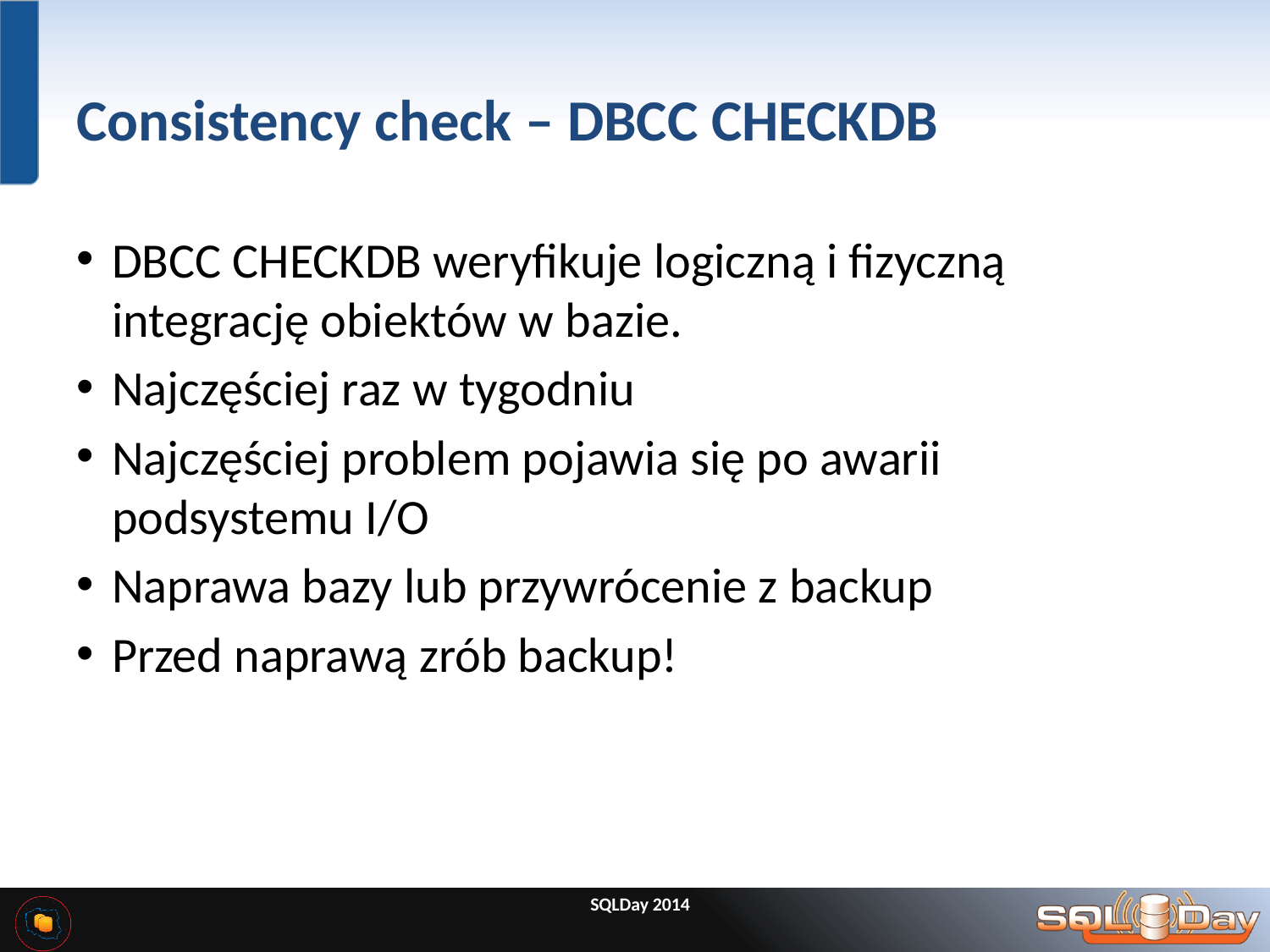

# Consistency check – DBCC CHECKDB
DBCC CHECKDB weryfikuje logiczną i fizyczną integrację obiektów w bazie.
Najczęściej raz w tygodniu
Najczęściej problem pojawia się po awarii podsystemu I/O
Naprawa bazy lub przywrócenie z backup
Przed naprawą zrób backup!

SQLDay 2014